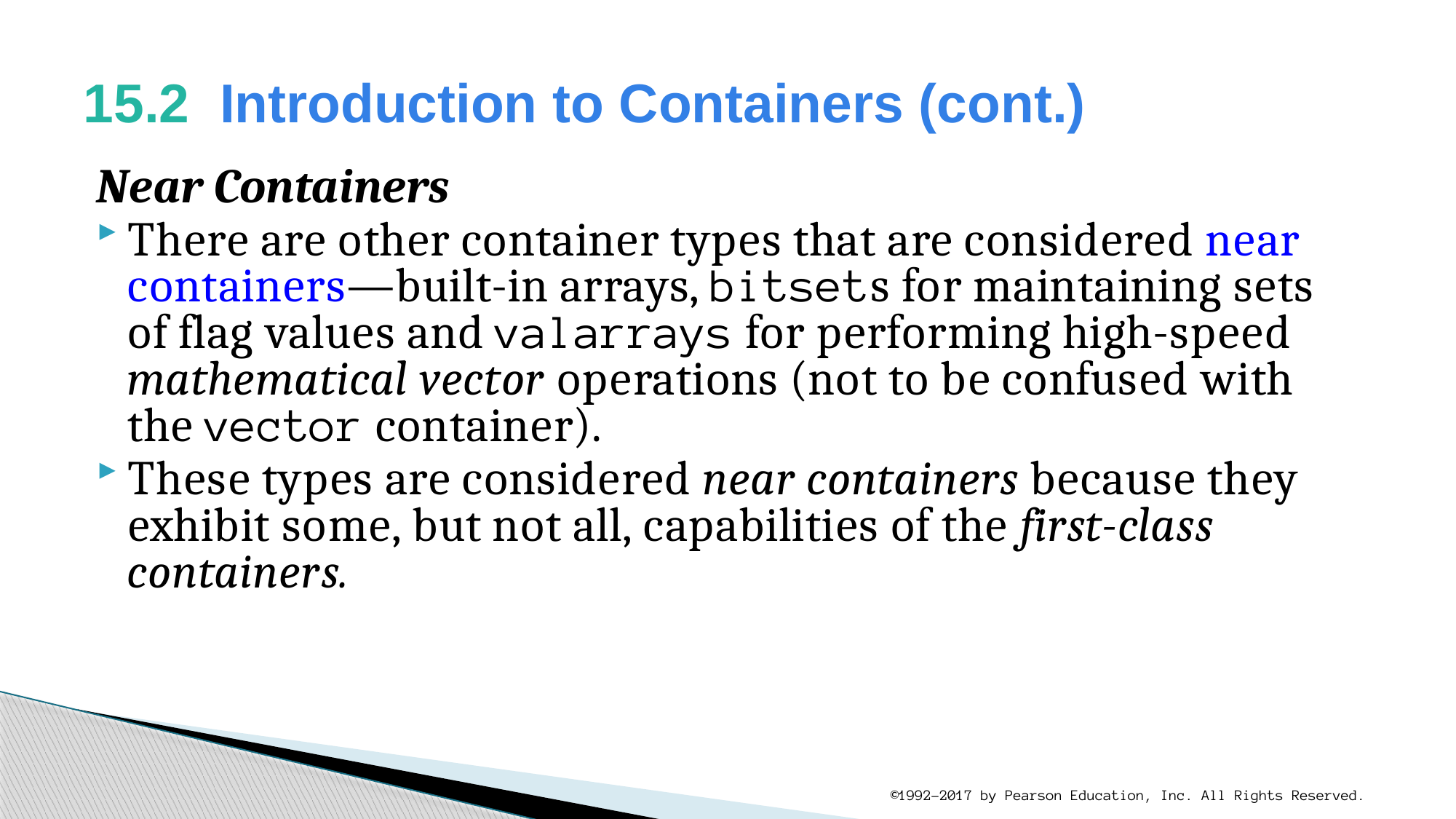

# 15.2  Introduction to Containers (cont.)
Near Containers
There are other container types that are considered near containers—built-in arrays, bitsets for maintaining sets of flag values and valarrays for performing high-speed mathematical vector operations (not to be confused with the vector container).
These types are considered near containers because they exhibit some, but not all, capabilities of the first-class containers.
©1992-2017 by Pearson Education, Inc. All Rights Reserved.